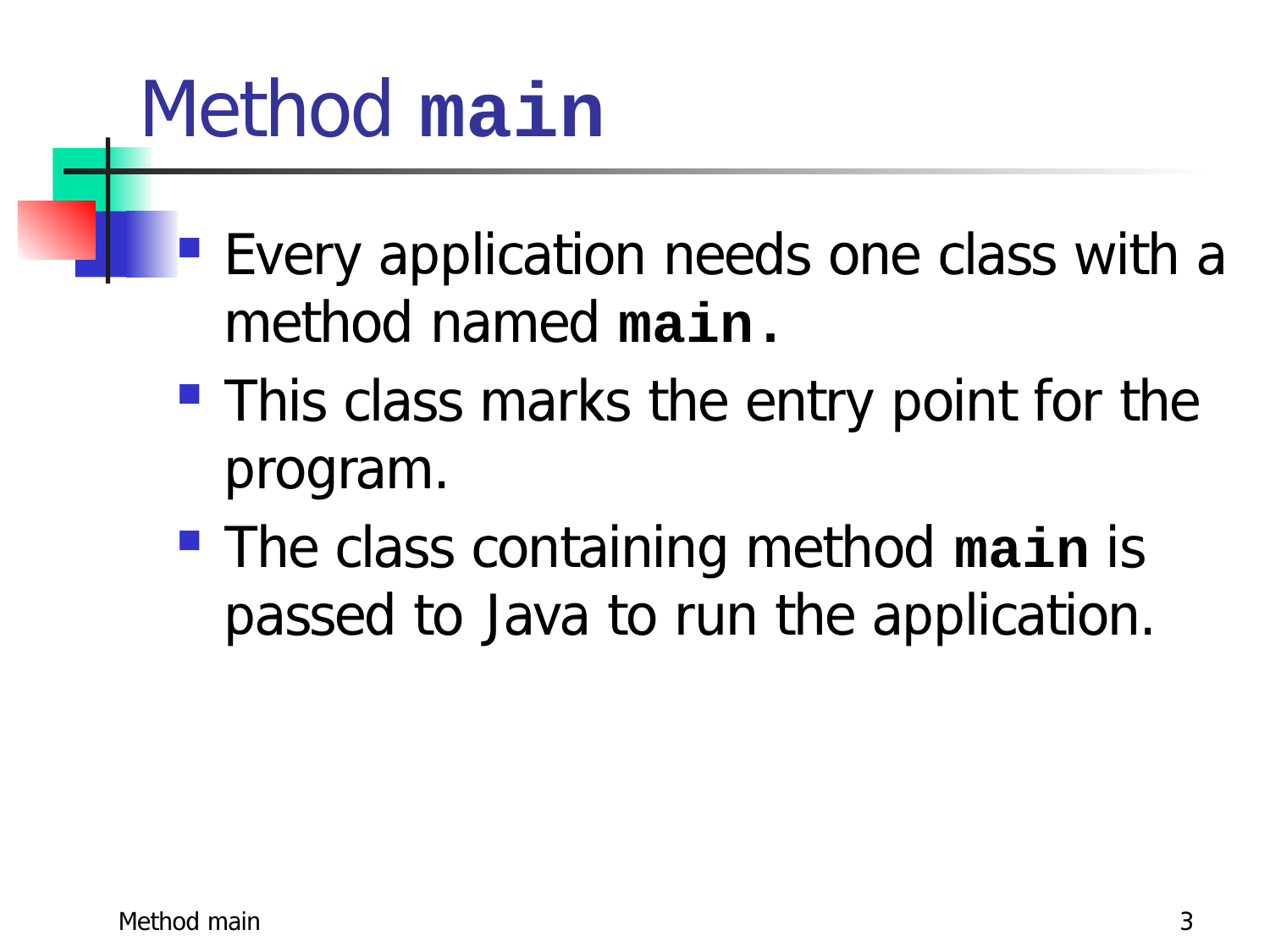

# Method main
Every application needs one class with a method named main.
This class marks the entry point for the program.
The class containing method main is passed to Java to run the application.
Method main
3